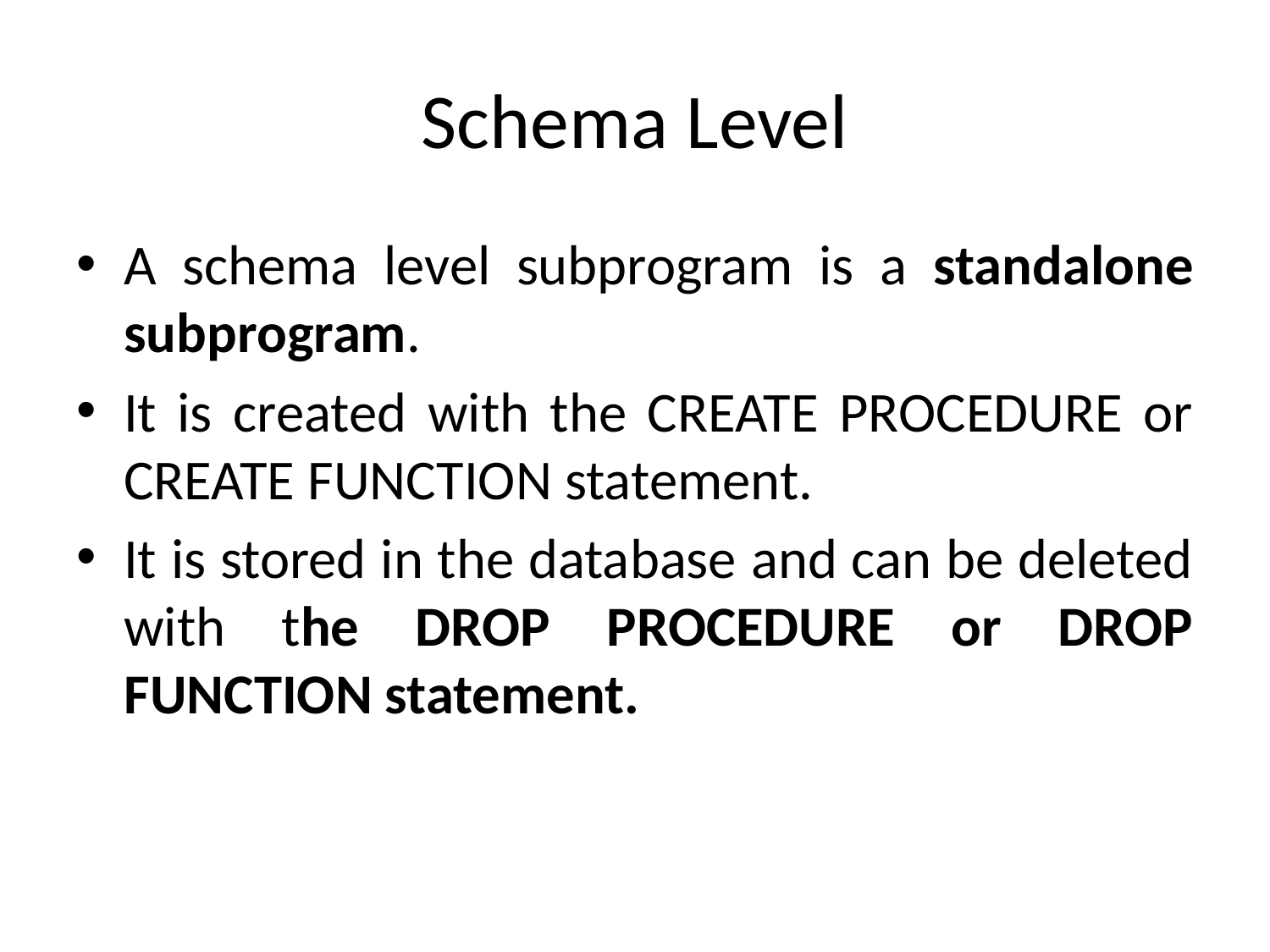

# Schema Level
A schema level subprogram is a standalone subprogram.
It is created with the CREATE PROCEDURE or CREATE FUNCTION statement.
It is stored in the database and can be deleted with the DROP PROCEDURE or DROP FUNCTION statement.